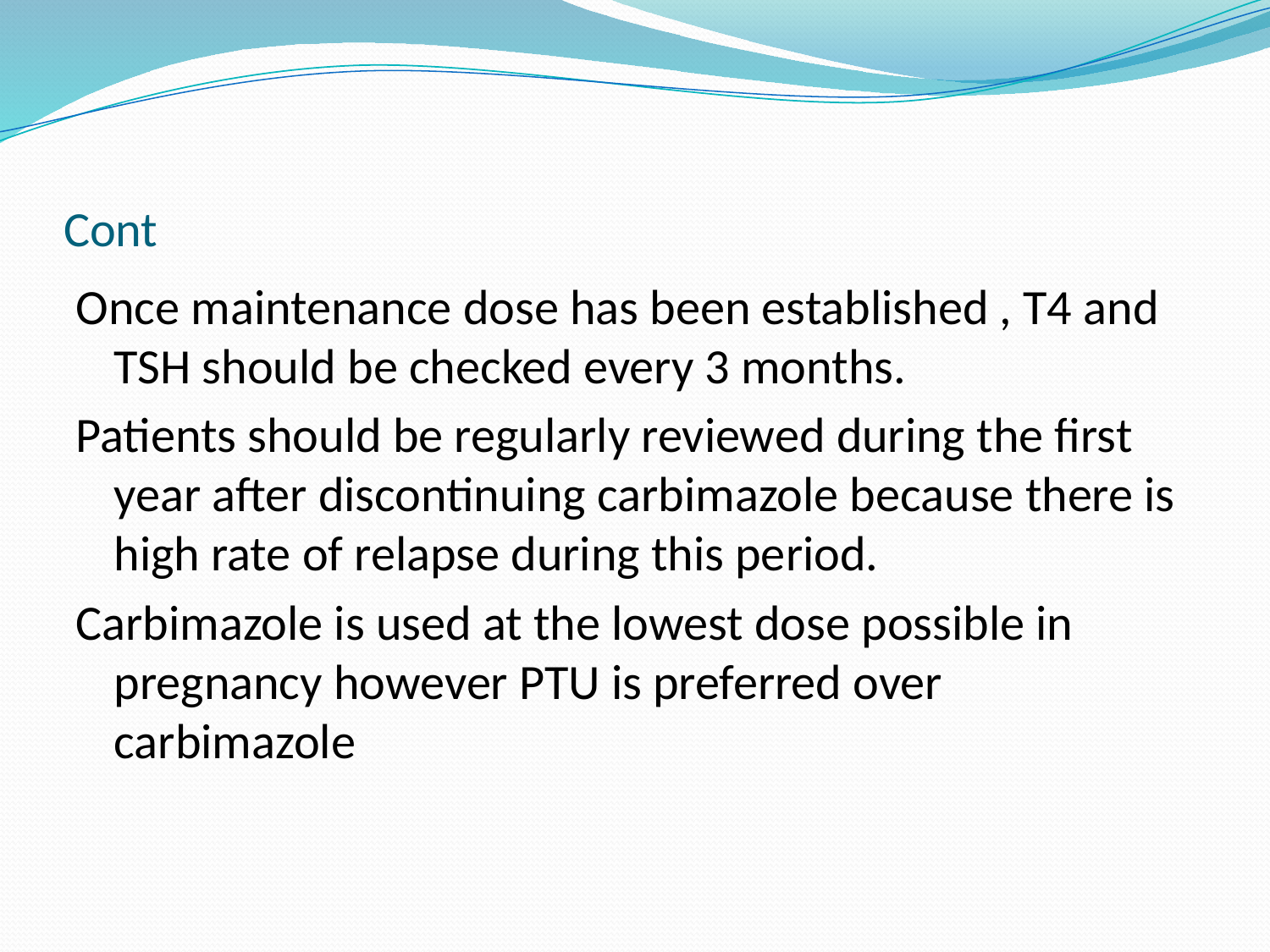

# Cont
Once maintenance dose has been established , T4 and TSH should be checked every 3 months.
Patients should be regularly reviewed during the first year after discontinuing carbimazole because there is high rate of relapse during this period.
Carbimazole is used at the lowest dose possible in pregnancy however PTU is preferred over carbimazole